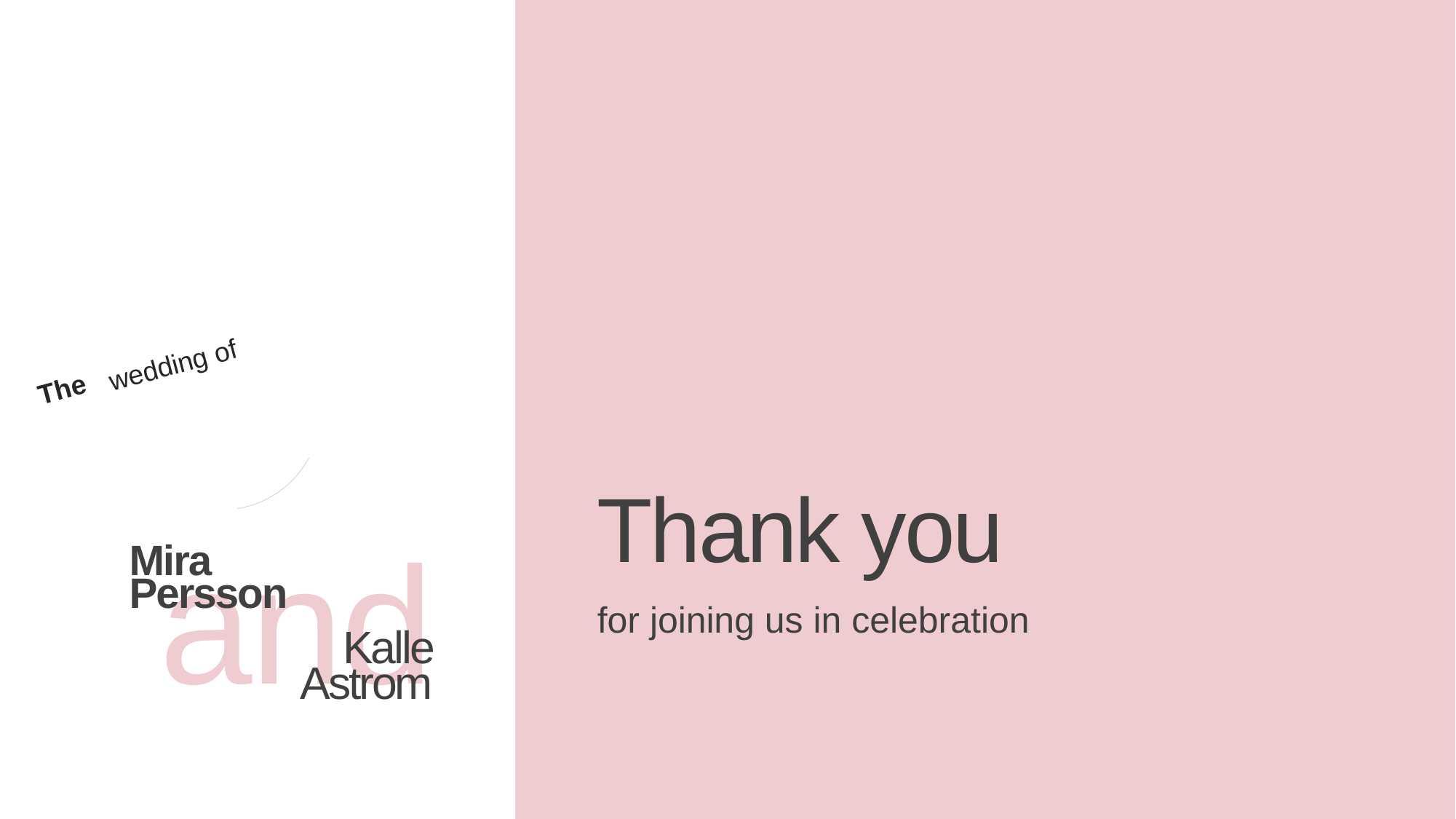

# Thank you
wedding of
The
and
Mira Persson
for joining us in celebration
Kalle Astrom